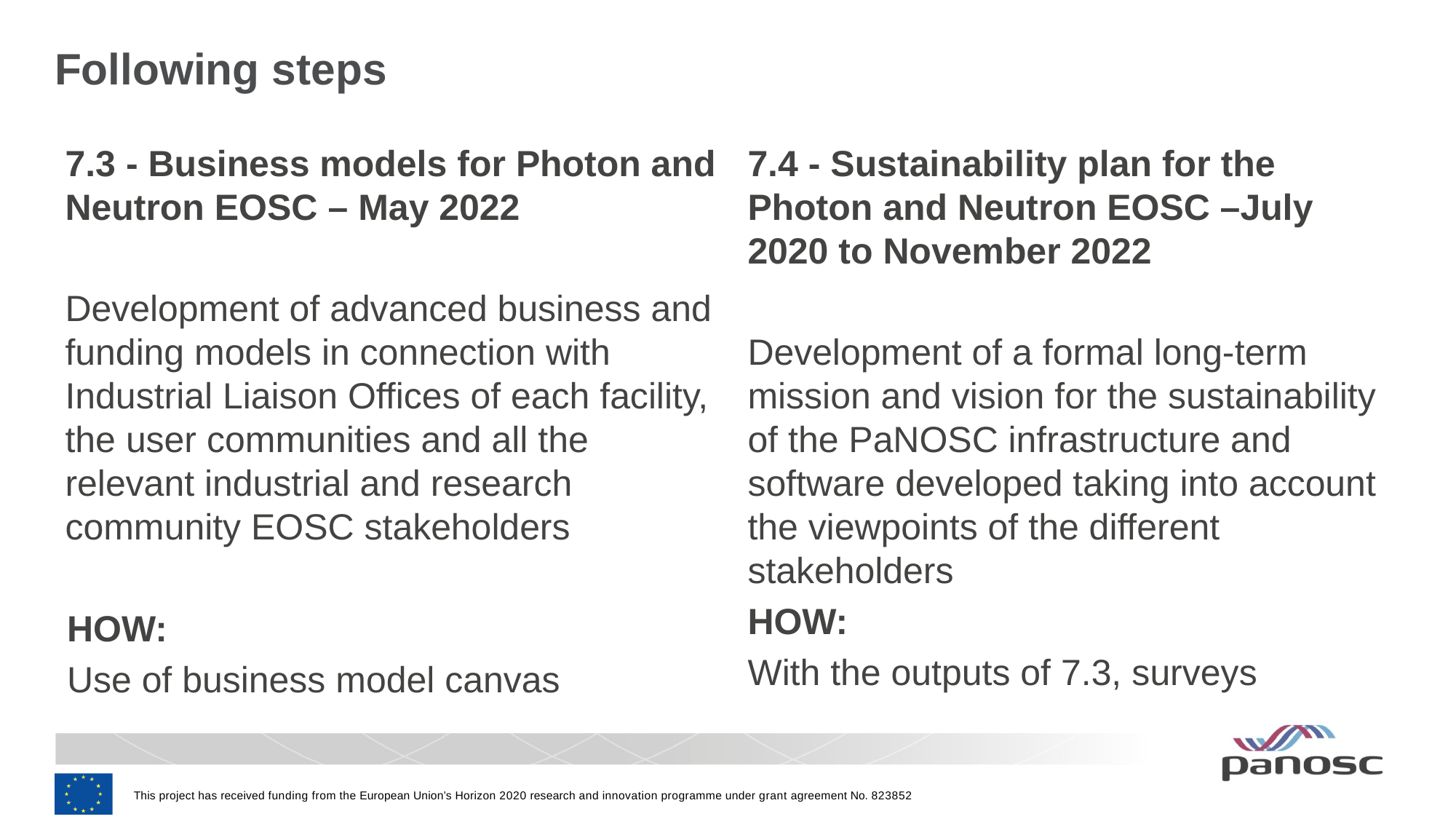

# Following steps
7.3 - Business models for Photon and Neutron EOSC – May 2022

Development of advanced business and funding models in connection with Industrial Liaison Offices of each facility, the user communities and all the relevant industrial and research community EOSC stakeholders

HOW:
Use of business model canvas
7.4 - Sustainability plan for the Photon and Neutron EOSC –July 2020 to November 2022

Development of a formal long-term mission and vision for the sustainability of the PaNOSC infrastructure and software developed taking into account the viewpoints of the different stakeholders
HOW:
With the outputs of 7.3, surveys